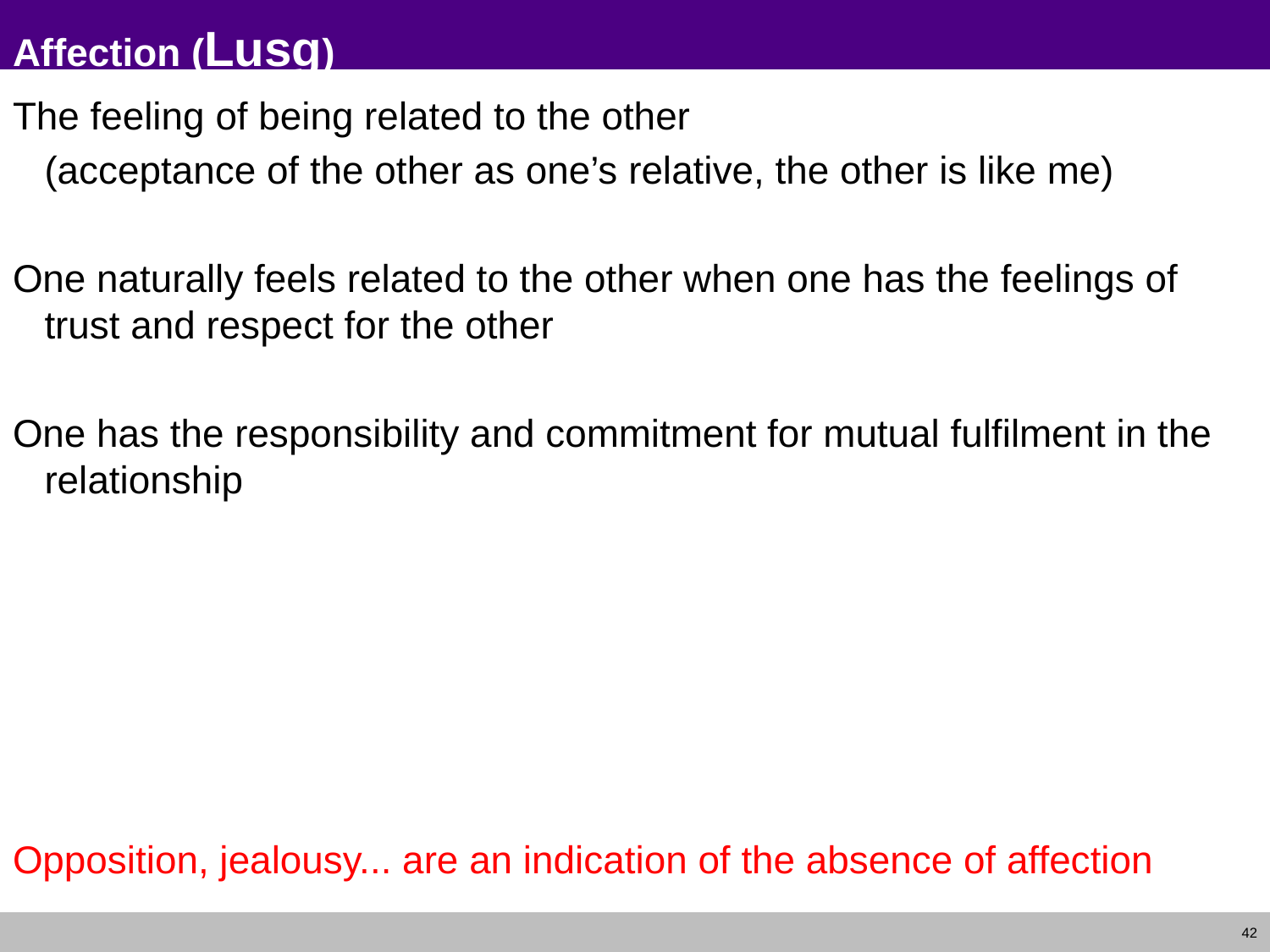

# Affection (Lusg)
The feeling of being related to the other
	(acceptance of the other as one’s relative, the other is like me)

One naturally feels related to the other when one has the feelings of trust and respect for the other

One has the responsibility and commitment for mutual fulfilment in the relationship

Opposition, jealousy... are an indication of the absence of affection